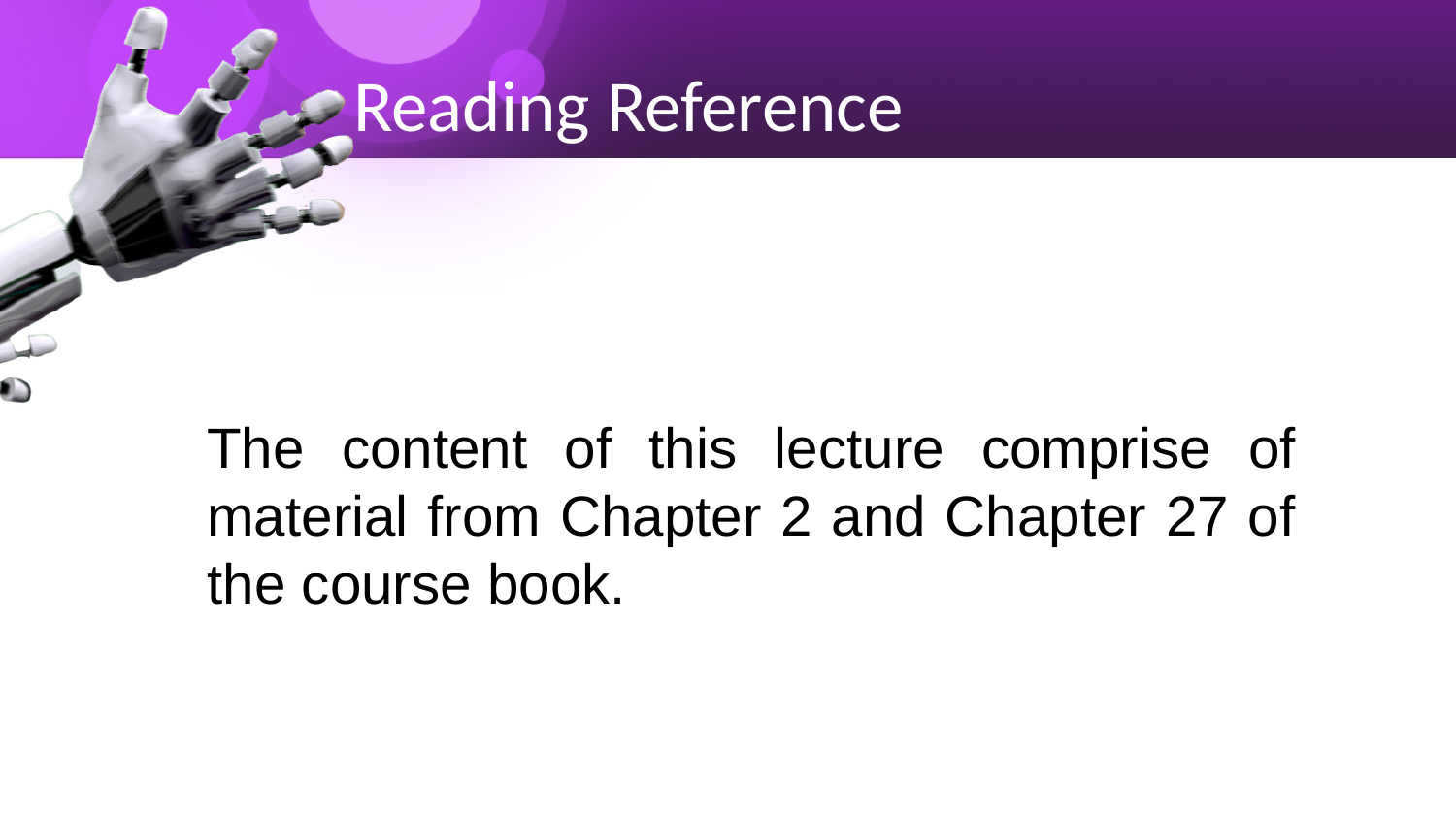

# Reading Reference

The content of this lecture comprise of material from Chapter 2 and Chapter 27 of the course book.